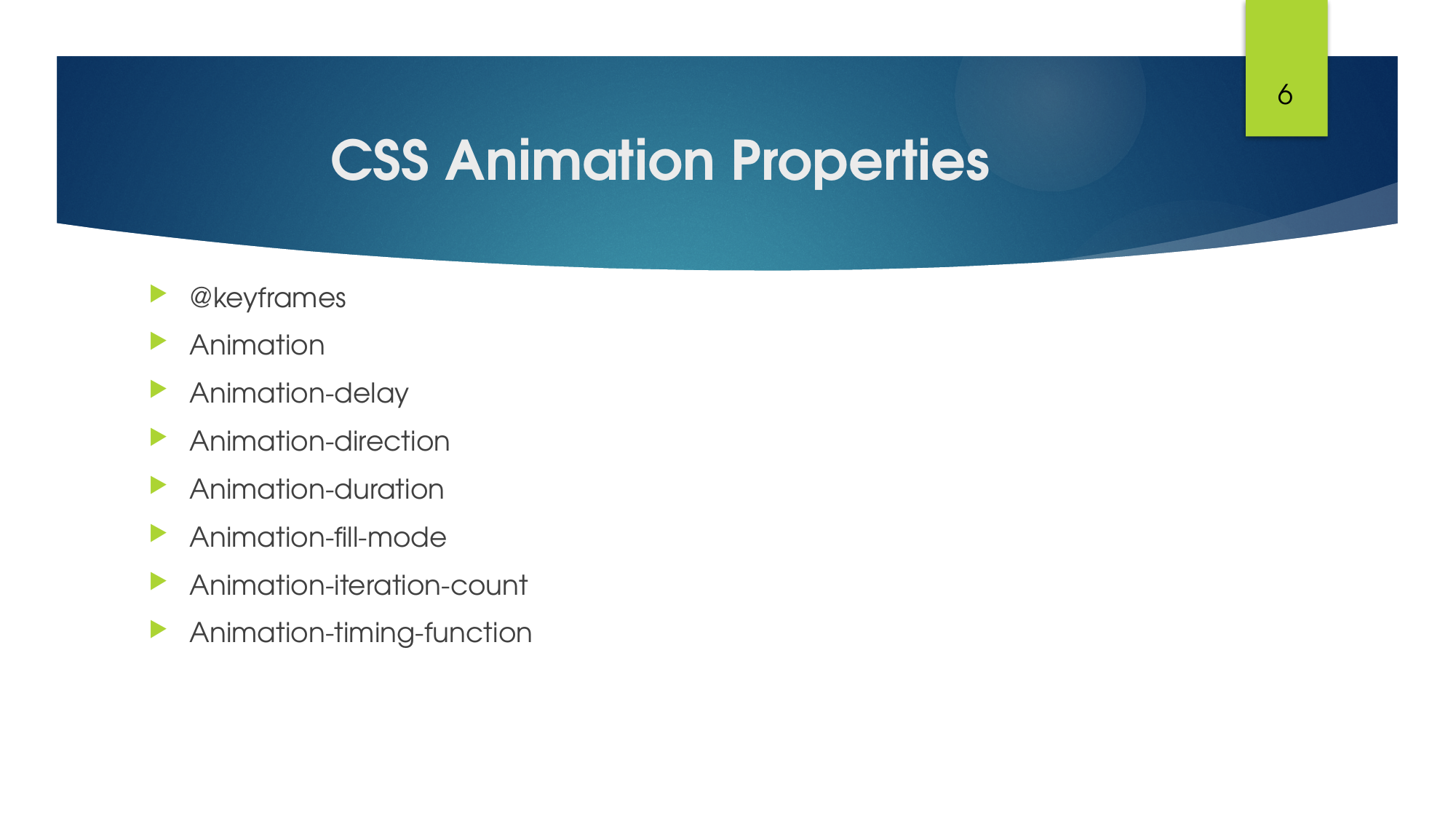

6
# CSS Animation Properties
@keyframes
Animation
Animation-delay
Animation-direction
Animation-duration
Animation-fill-mode
Animation-iteration-count
Animation-timing-function